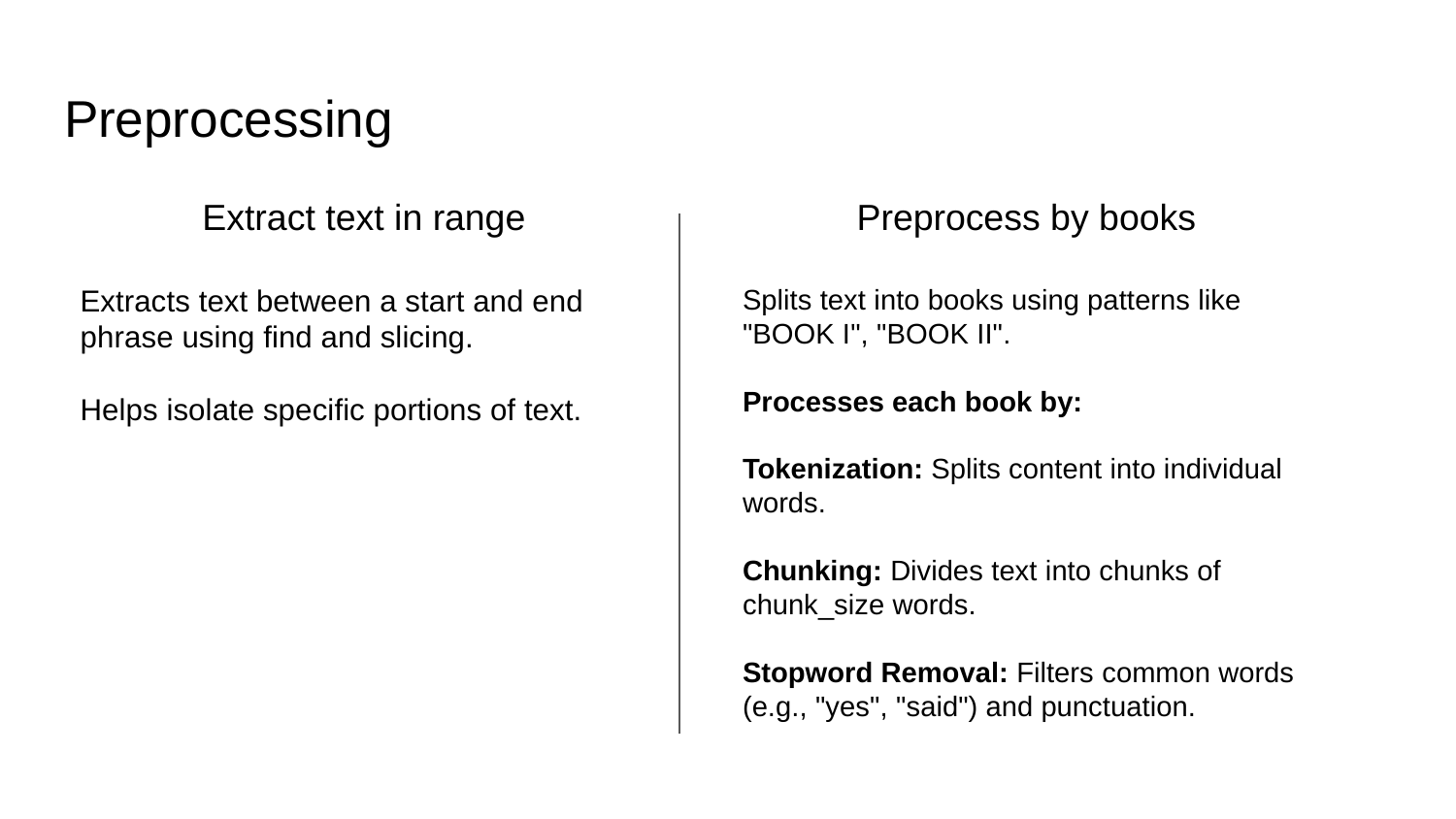

# Preprocessing
Extract text in range

Extracts text between a start and end phrase using find and slicing.

Helps isolate specific portions of text.

Preprocess by books

Splits text into books using patterns like "BOOK I", "BOOK II".

Processes each book by:

Tokenization: Splits content into individual words.

Chunking: Divides text into chunks of chunk_size words.

Stopword Removal: Filters common words (e.g., "yes", "said") and punctuation.